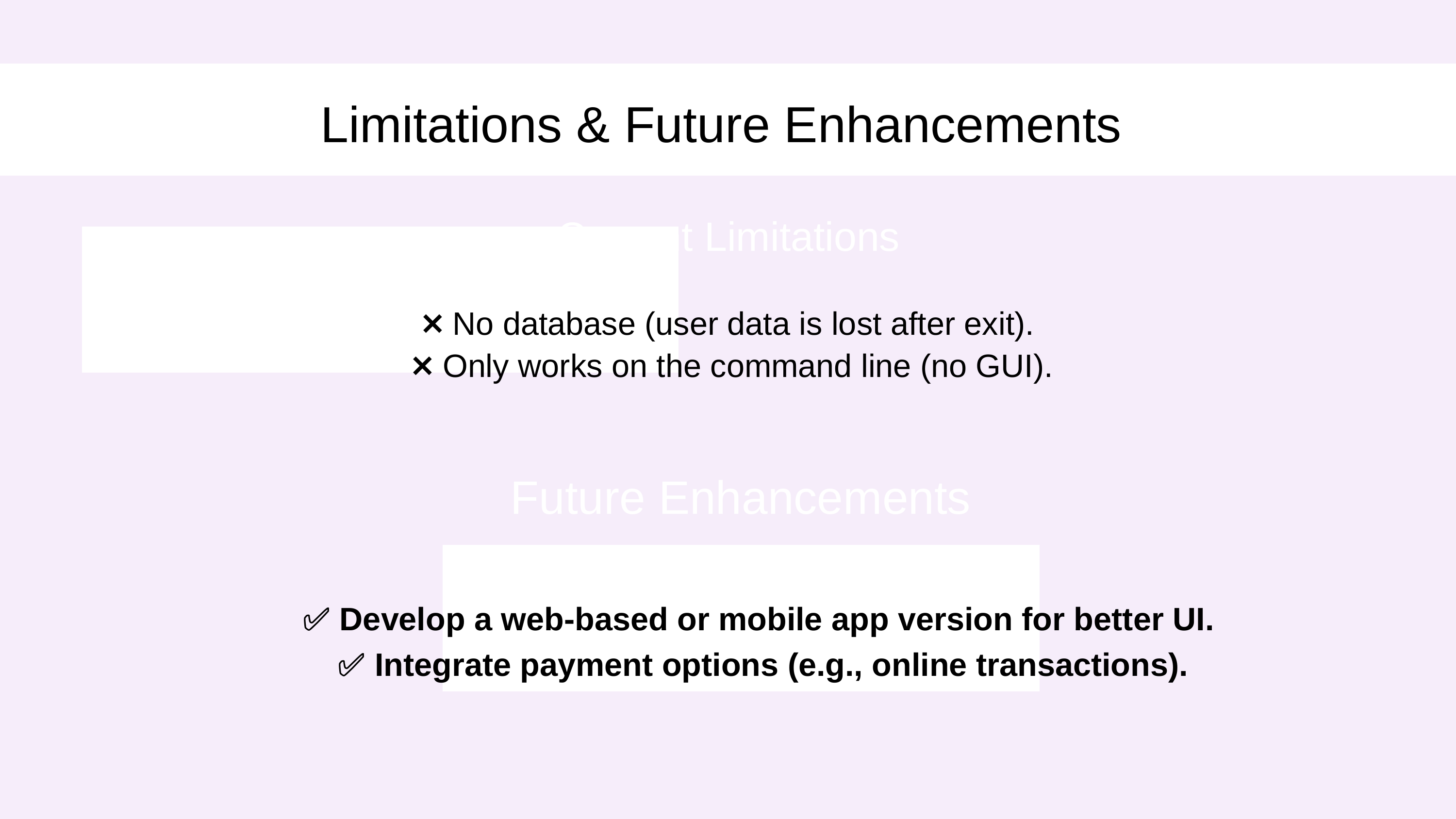

Limitations & Future Enhancements
Current Limitations

❌ No database (user data is lost after exit).
 ❌ Only works on the command line (no GUI).
Future Enhancements

✅ Develop a web-based or mobile app version for better UI.
 ✅ Integrate payment options (e.g., online transactions).